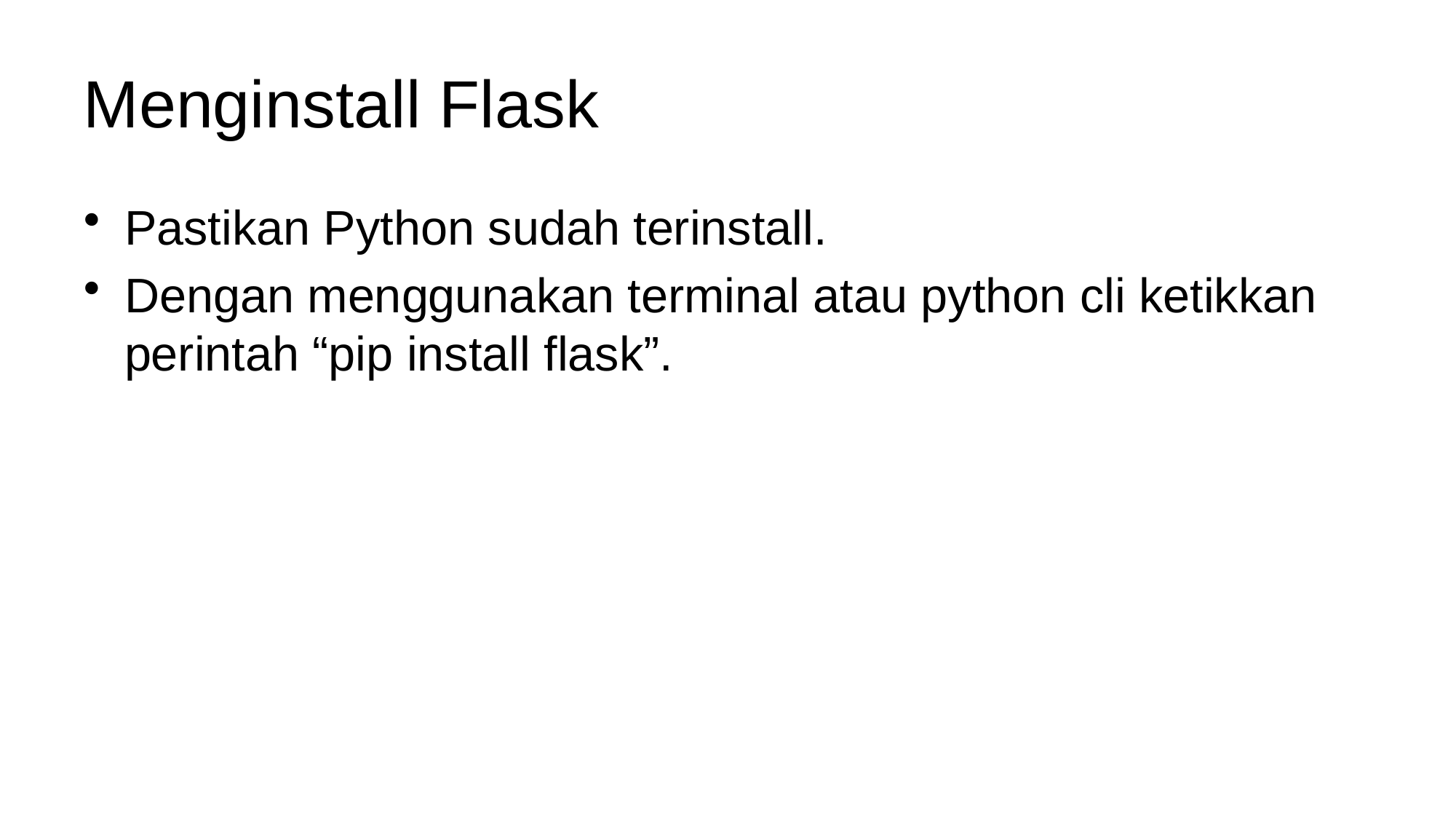

# Menginstall Flask
Pastikan Python sudah terinstall.
Dengan menggunakan terminal atau python cli ketikkan perintah “pip install flask”.